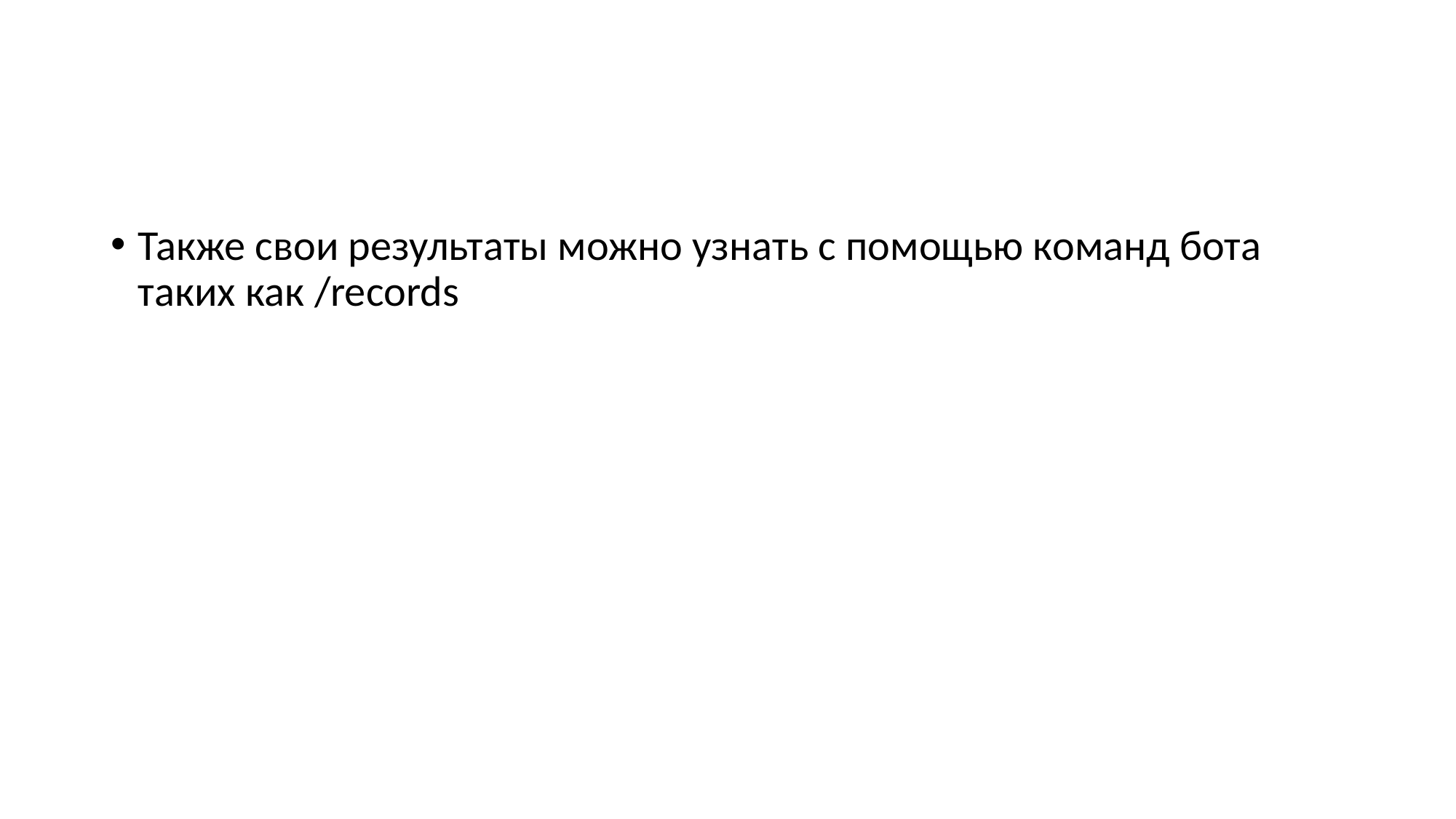

#
Также свои результаты можно узнать с помощью команд бота таких как /records